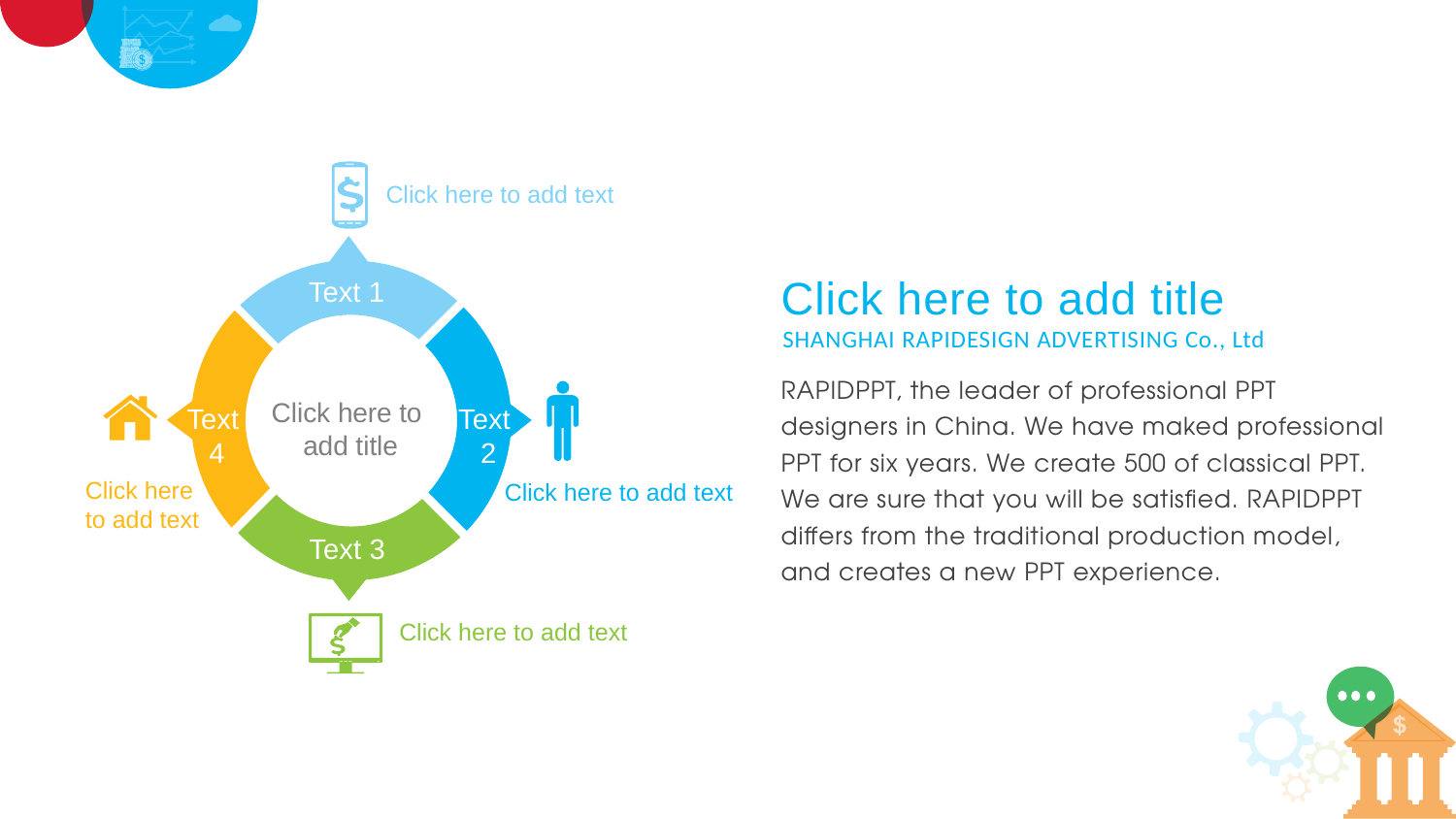

Click here to add text

Text 1

Click here to
add title
Text
4
Text
2

Click here
to add text
Click here to add text

Text 3
Click here to add text

Click here to add title
SHANGHAI RAPIDESIGN ADVERTISING Co., Ltd
RAPIDPPT, the leader of professional PPT
designers in China. We have maked professional
PPT for six years. We create 500 of classical PPT.
We are sure that you will be satisfied. RAPIDPPT
differs from the traditional production model,
and creates a new PPT experience.